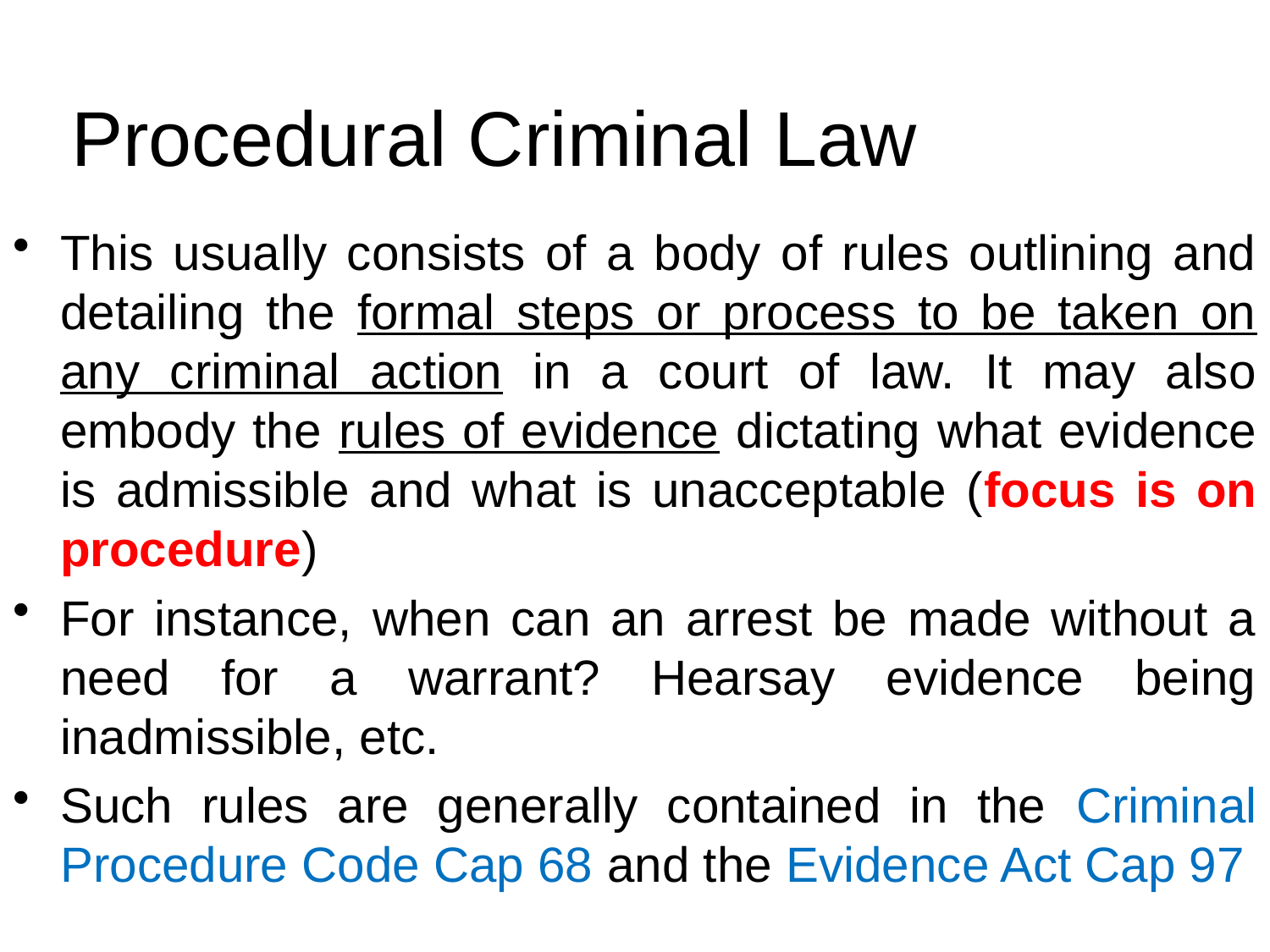

# Procedural Criminal Law
This usually consists of a body of rules outlining and detailing the formal steps or process to be taken on any criminal action in a court of law. It may also embody the rules of evidence dictating what evidence is admissible and what is unacceptable (focus is on procedure)
For instance, when can an arrest be made without a need for a warrant? Hearsay evidence being inadmissible, etc.
Such rules are generally contained in the Criminal Procedure Code Cap 68 and the Evidence Act Cap 97